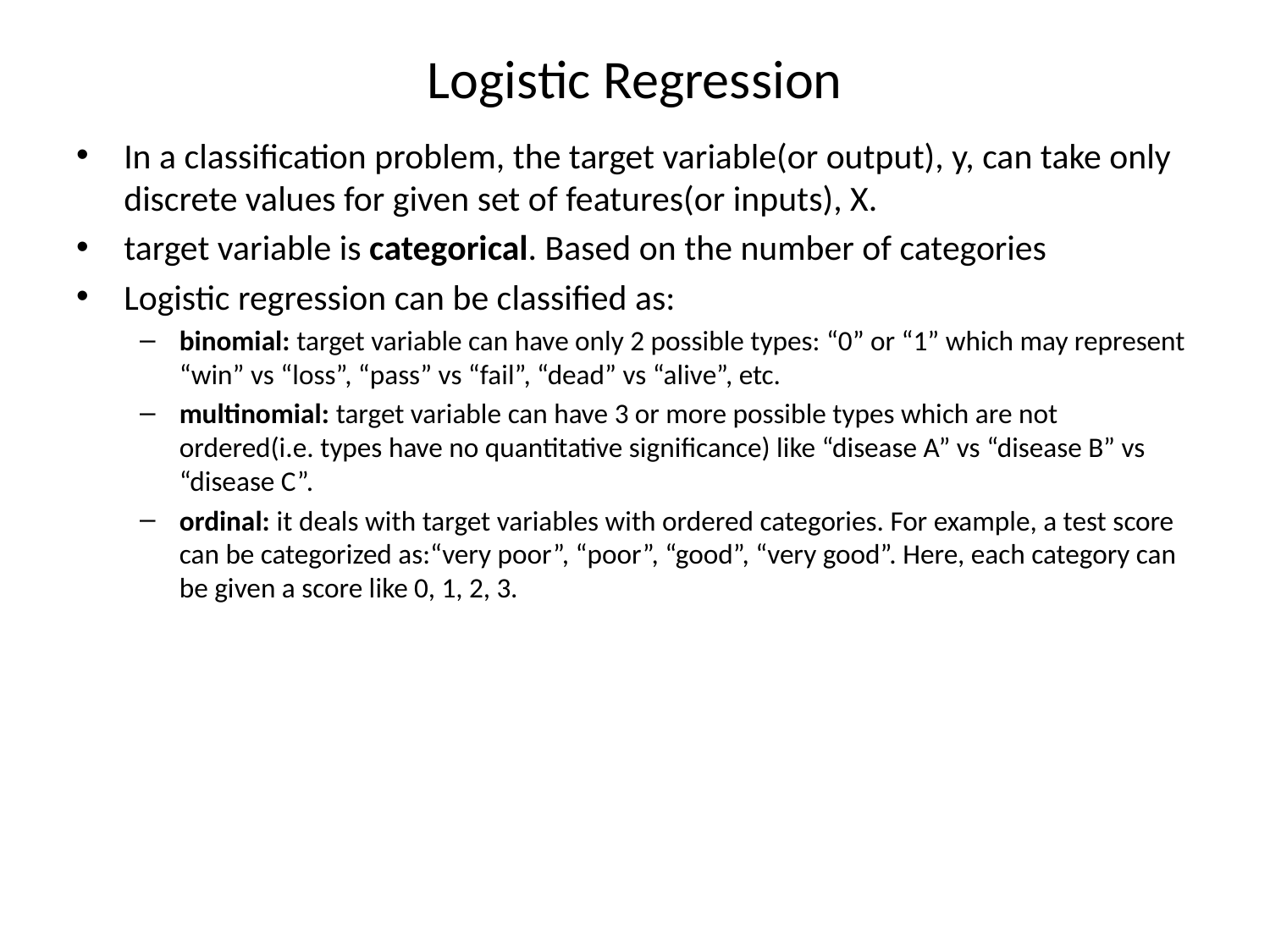

# Logistic Regression
In a classification problem, the target variable(or output), y, can take only discrete values for given set of features(or inputs), X.
target variable is categorical. Based on the number of categories
Logistic regression can be classified as:
binomial: target variable can have only 2 possible types: “0” or “1” which may represent “win” vs “loss”, “pass” vs “fail”, “dead” vs “alive”, etc.
multinomial: target variable can have 3 or more possible types which are not ordered(i.e. types have no quantitative significance) like “disease A” vs “disease B” vs “disease C”.
ordinal: it deals with target variables with ordered categories. For example, a test score can be categorized as:“very poor”, “poor”, “good”, “very good”. Here, each category can be given a score like 0, 1, 2, 3.